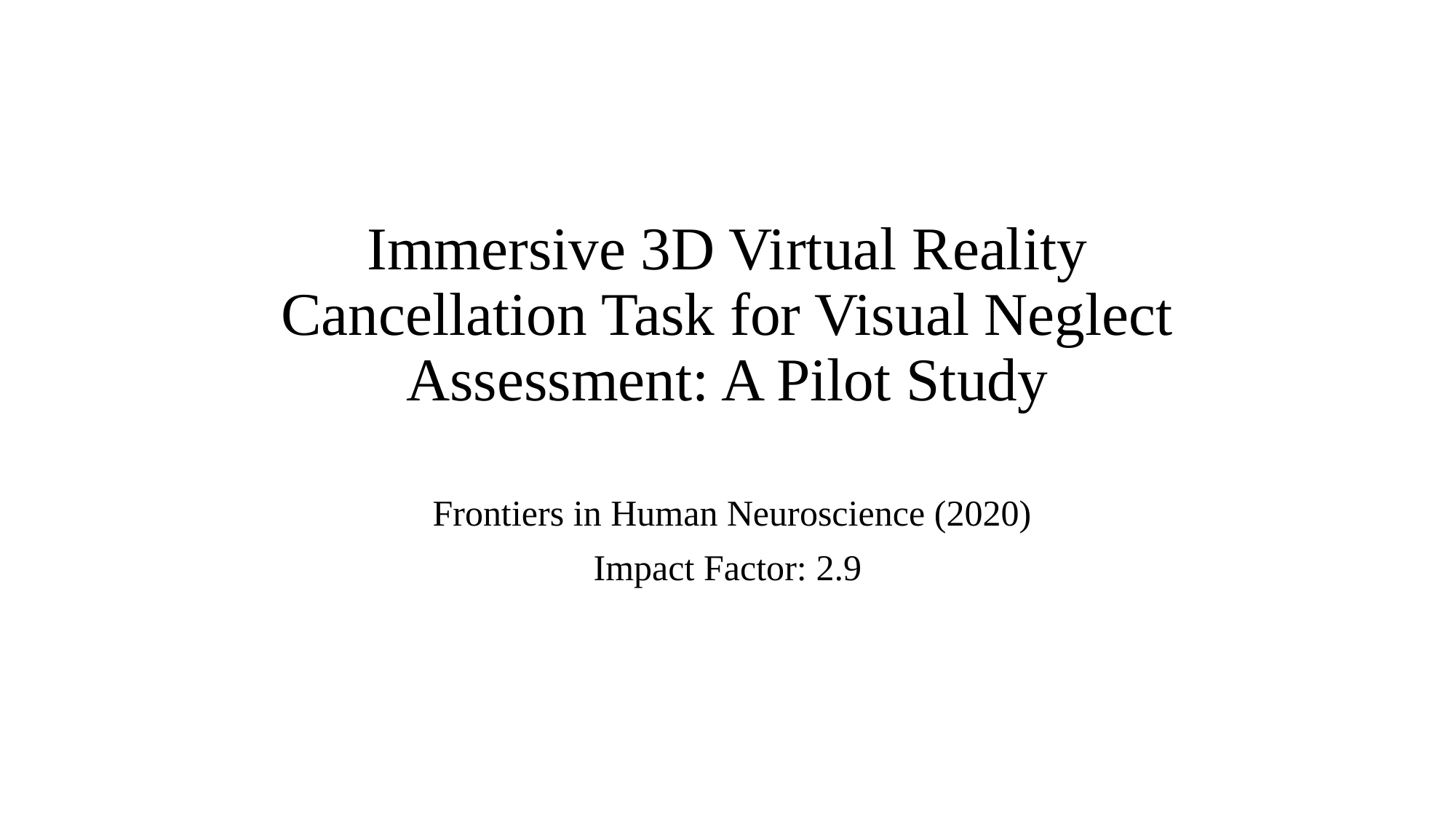

# Immersive 3D Virtual Reality Cancellation Task for Visual Neglect Assessment: A Pilot Study

 Frontiers in Human Neuroscience (2020)
Impact Factor: 2.9